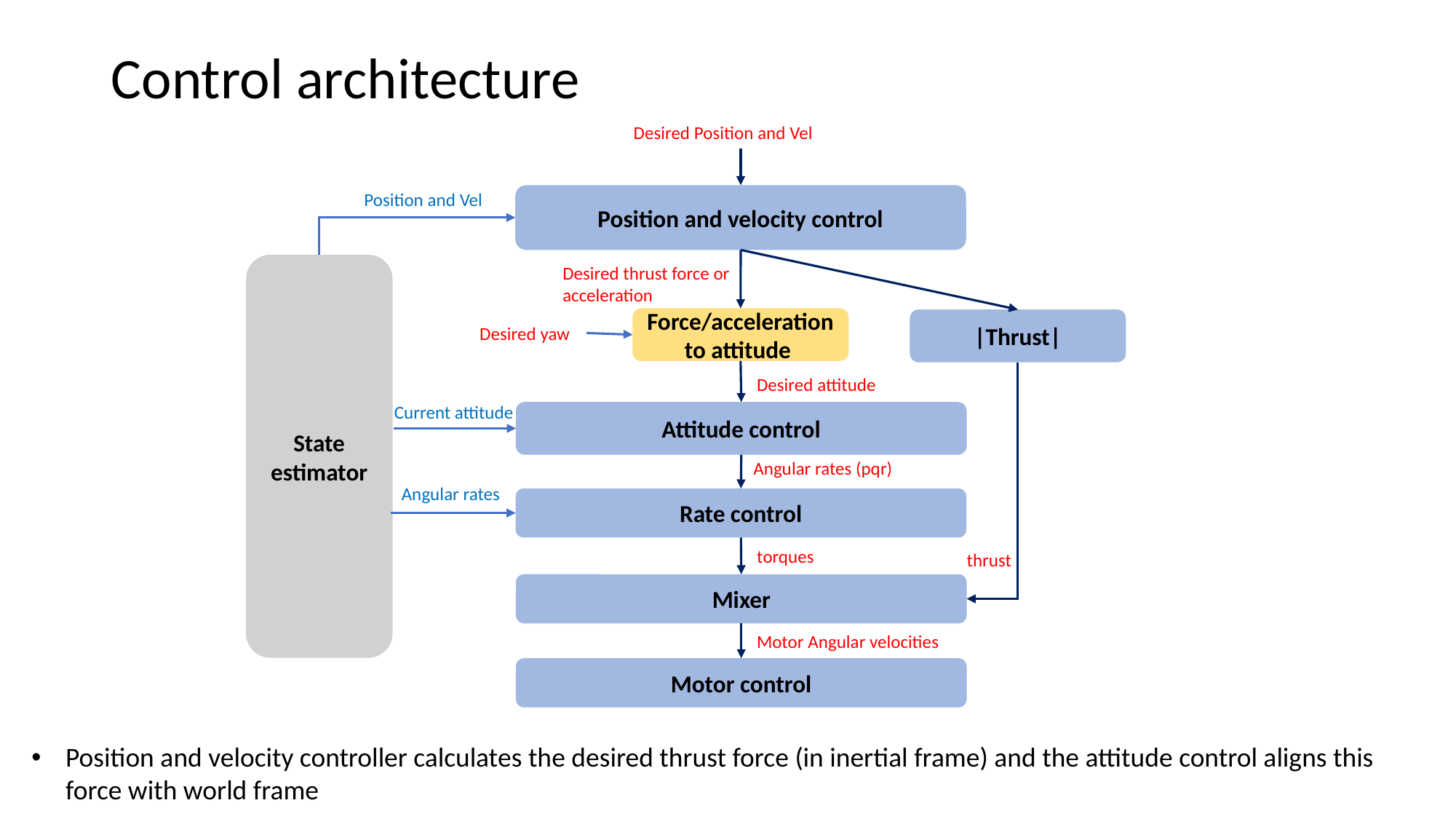

# Control architecture
Desired Position and Vel
Position and Vel
Position and velocity control
State estimator
Desired thrust force or acceleration
Force/acceleration to attitude
|Thrust|
Desired yaw
Desired attitude
Current attitude
Attitude control
Angular rates (pqr)
Angular rates
Rate control
torques
thrust
Mixer
Motor Angular velocities
Motor control
Position and velocity controller calculates the desired thrust force (in inertial frame) and the attitude control aligns this force with world frame